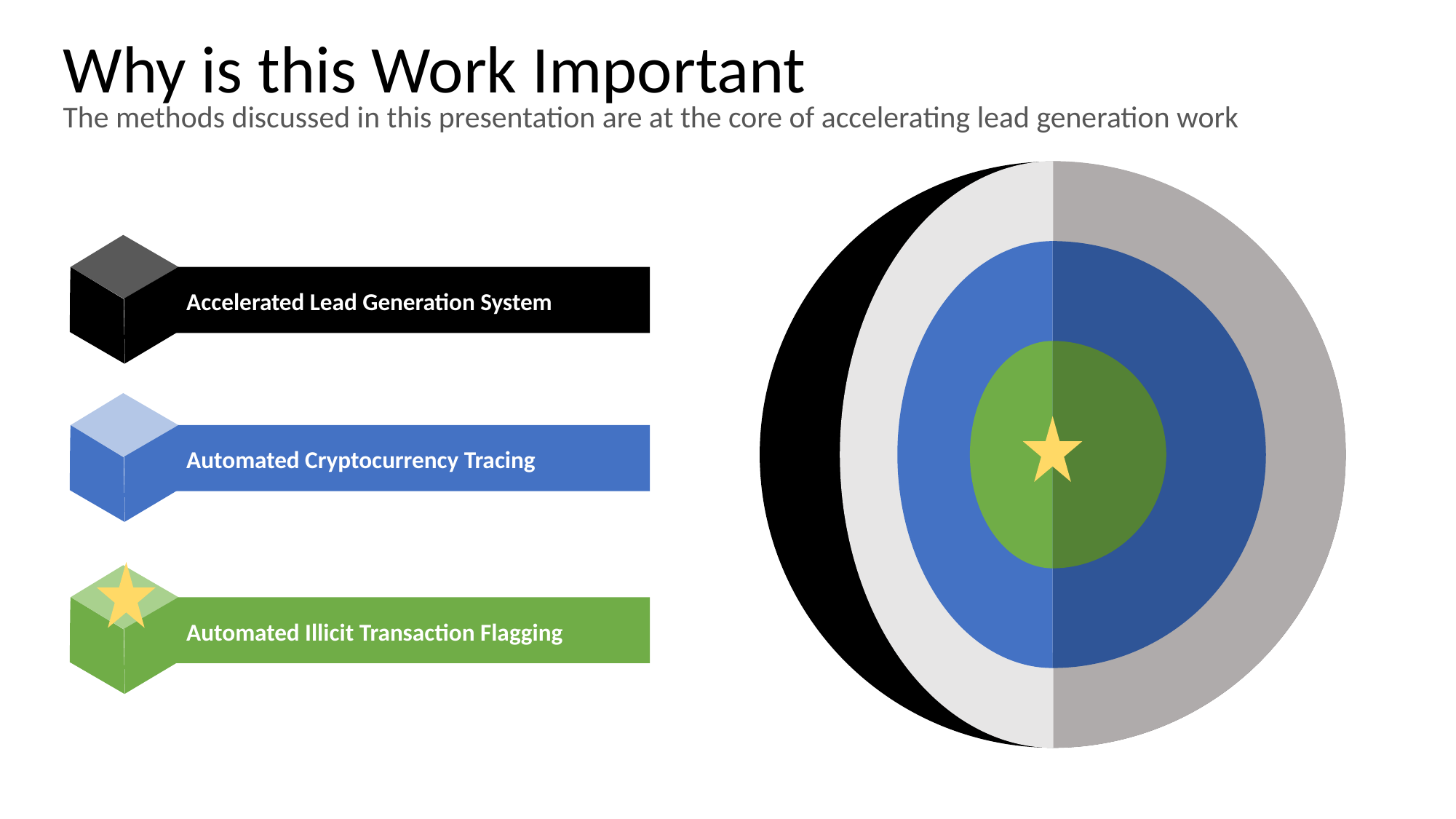

# Why is this Work Important
The methods discussed in this presentation are at the core of accelerating lead generation work

Accelerated Lead Generation System

Automated Cryptocurrency Tracing

Automated Illicit Transaction Flagging